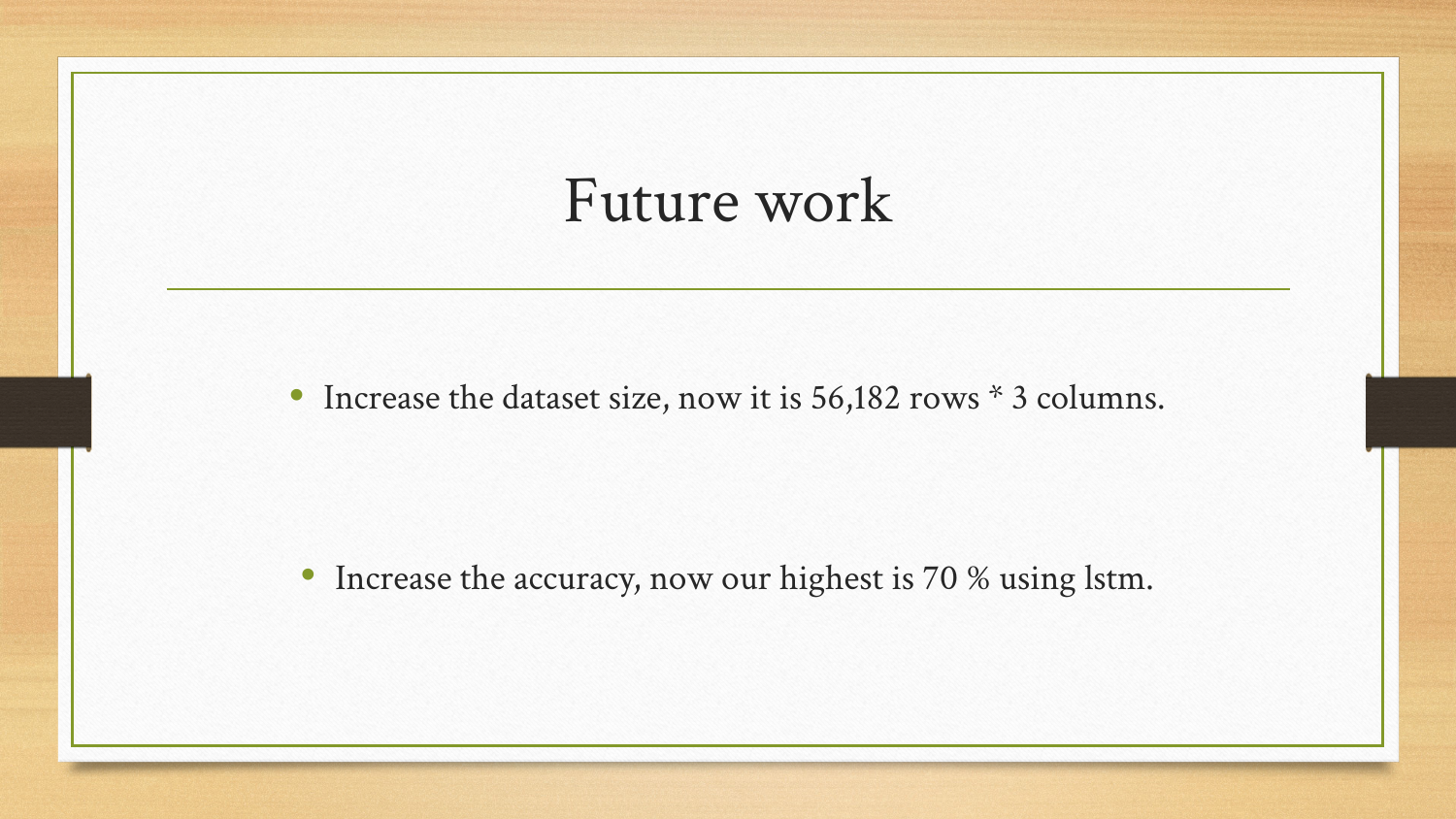

# Future work

Increase the dataset size, now it is 56,182 rows * 3 columns.

Increase the accuracy, now our highest is 70 % using lstm.